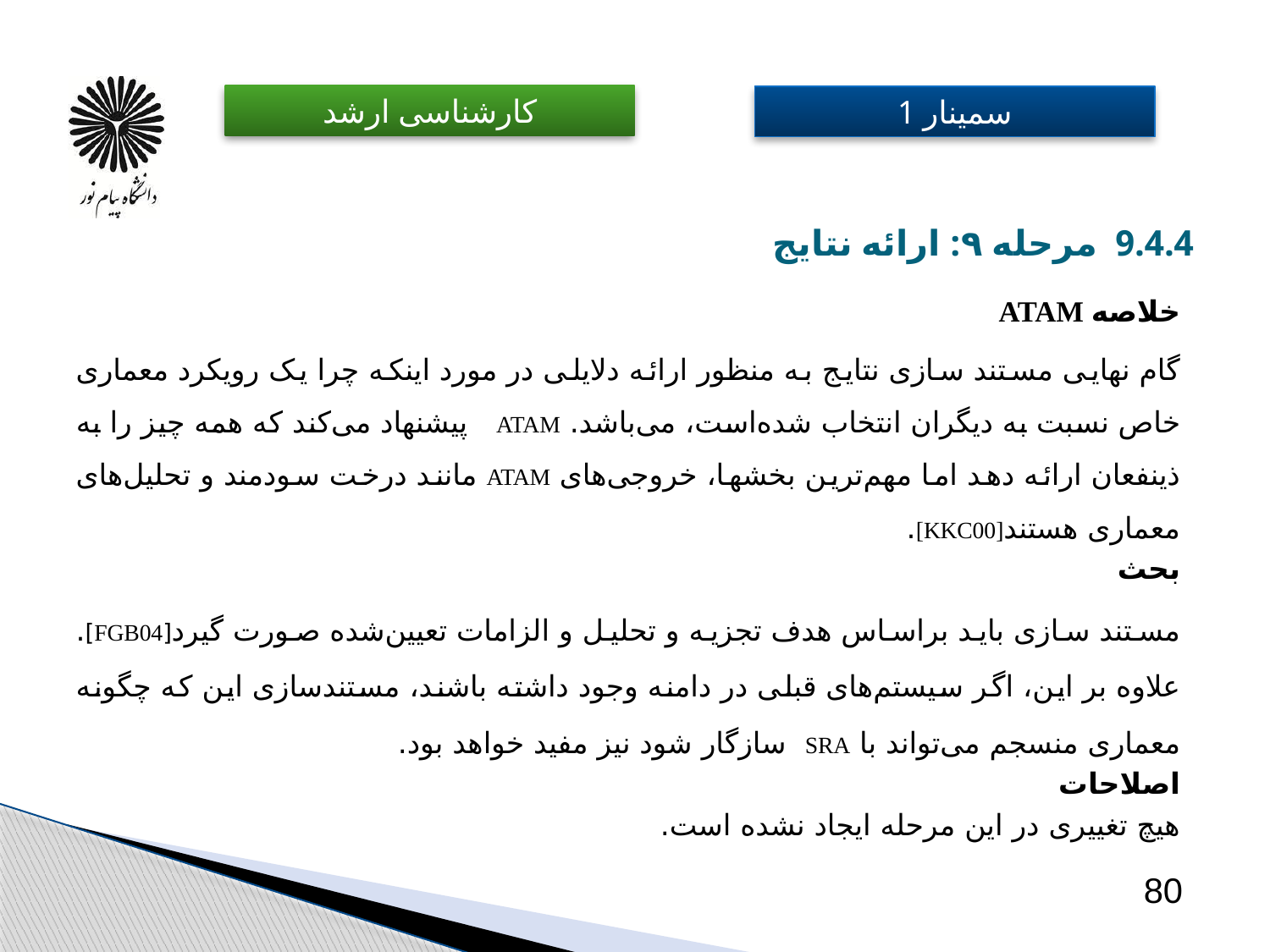

# 9.4.4  مرحله ۹: ارائه نتایج
خلاصه ATAM
گام نهایی مستند سازی نتایج به منظور ارائه دلایلی در مورد اینکه چرا یک رویکرد معماری خاص نسبت به دیگران انتخاب شده‌است، می‌باشد. ATAM   پیشنهاد می‌کند که همه چیز را به ذینفعان ارائه دهد اما مهم‌ترین بخشها، خروجی‌های ATAM مانند درخت سودمند و تحلیل‌های معماری هستند[KKC00]‏. ​
بحث
مستند سازی باید براساس هدف تجزیه و تحلیل و الزامات تعیین‌شده صورت گیرد[FGB04]. علاوه بر این، اگر سیستم‌های قبلی در دامنه وجود داشته باشند، مستندسازی این که چگونه معماری منسجم می‌تواند با SRA  سازگار شود نیز مفید خواهد بود. ​
اصلاحات
هیچ تغییری در این مرحله ایجاد نشده است. ​
80